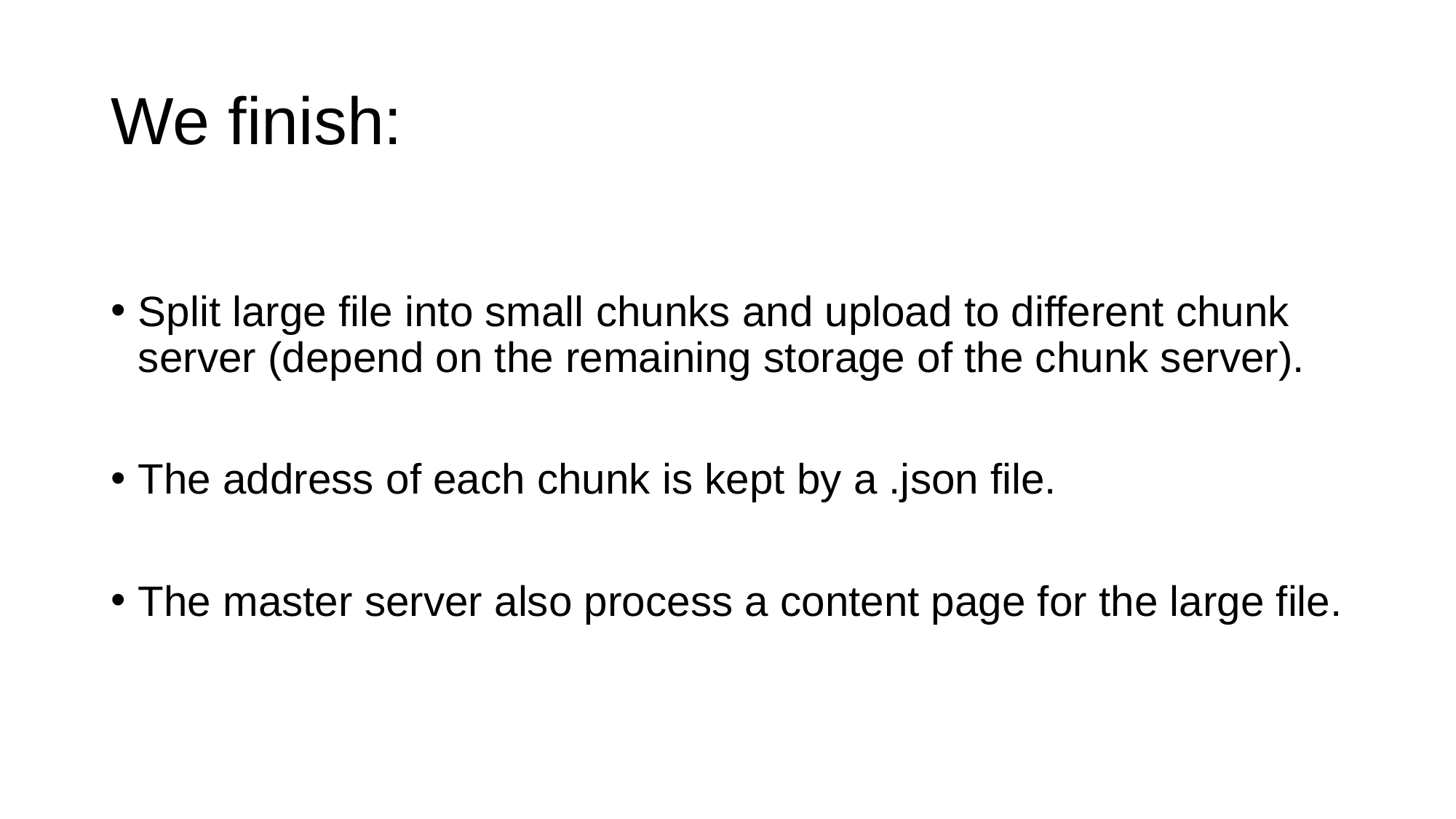

# We finish:

Split large file into small chunks and upload to different chunk server (depend on the remaining storage of the chunk server).

The address of each chunk is kept by a .json file.

The master server also process a content page for the large file.